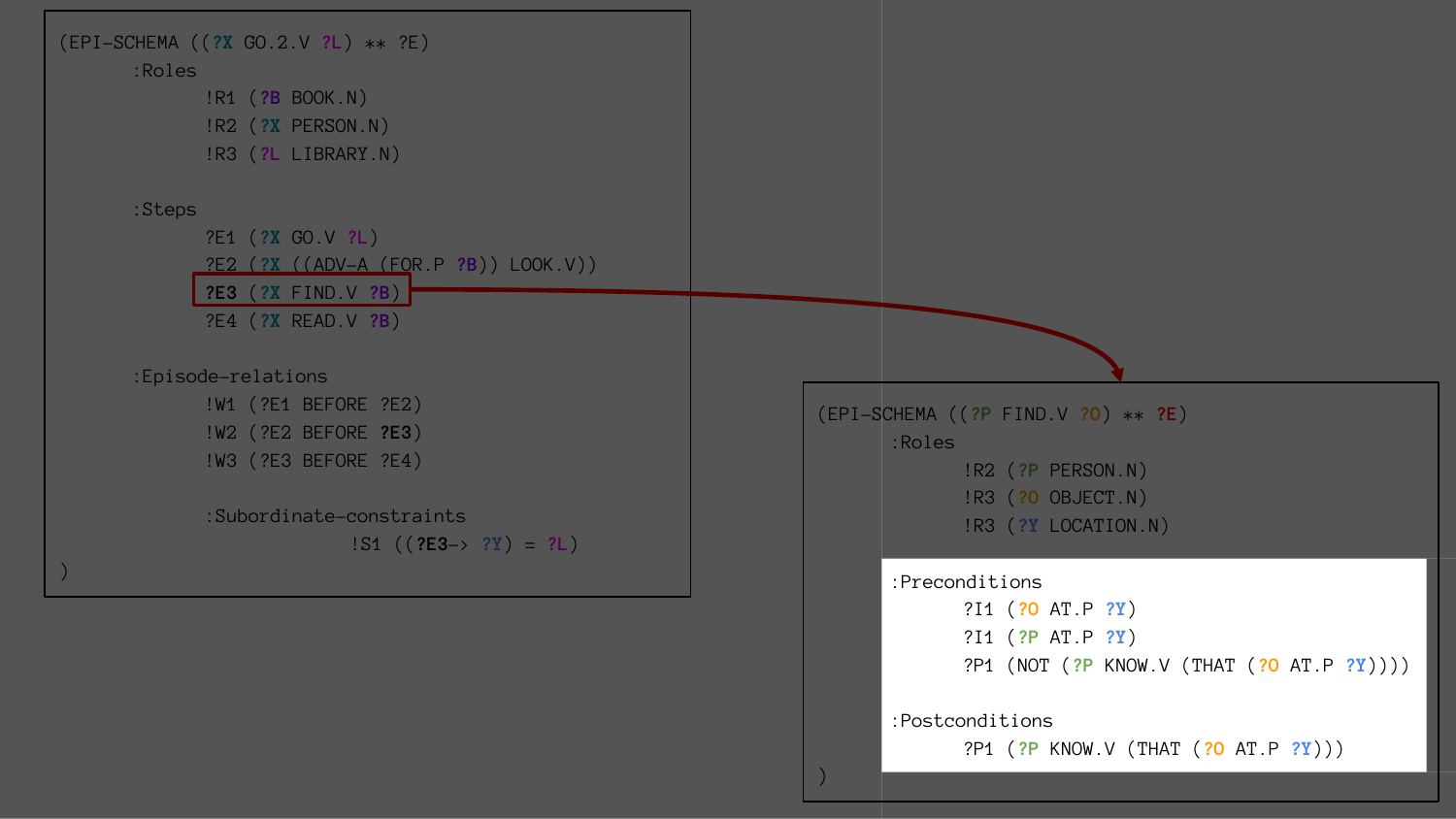

(EPI-SCHEMA ((?X GO.2.V ?L) ** ?E)
:Roles
!R1 (?B BOOK.N)
!R2 (?X PERSON.N)
!R3 (?L LIBRARY.N)

:Steps
?E1 (?X GO.V ?L)
?E2 (?X ((ADV-A (FOR.P ?B)) LOOK.V))
?E3 (?X FIND.V ?B)
?E4 (?X READ.V ?B)

:Episode-relations
!W1 (?E1 BEFORE ?E2)
!W2 (?E2 BEFORE ?E3)
!W3 (?E3 BEFORE ?E4)

	:Subordinate-constraints
		!S1 ((?E3-> ?Y) = ?L)
)

(EPI-SCHEMA ((?P FIND.V ?O) ** ?E)
:Roles
!R2 (?P PERSON.N)
!R3 (?O OBJECT.N)
!R3 (?Y LOCATION.N)

:Preconditions
?I1 (?O AT.P ?Y)
?I1 (?P AT.P ?Y)
?P1 (NOT (?P KNOW.V (THAT (?O AT.P ?Y))))

:Postconditions
?P1 (?P KNOW.V (THAT (?O AT.P ?Y)))
)